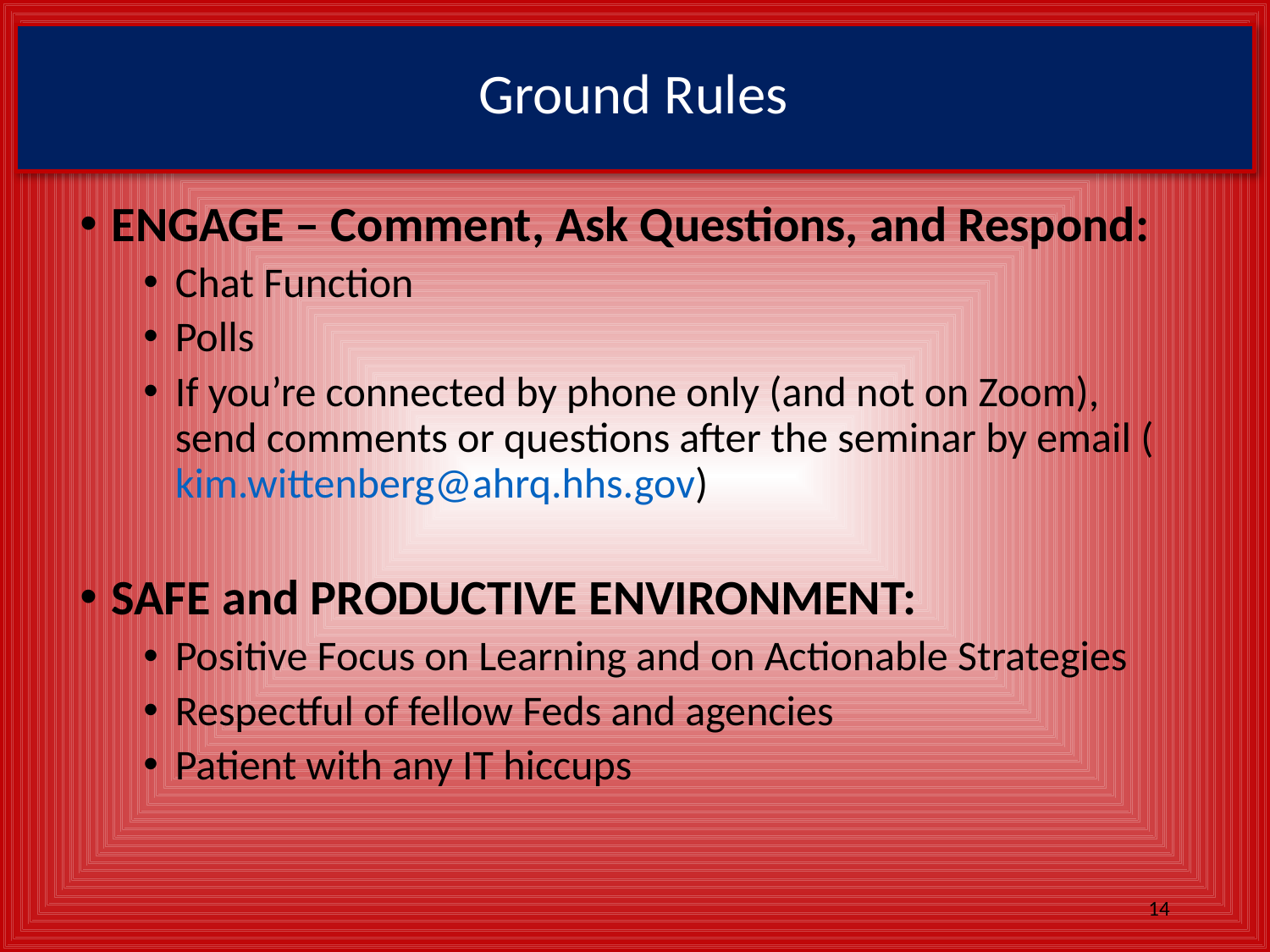

# Ground Rules
ENGAGE – Comment, Ask Questions, and Respond:
Chat Function
Polls
If you’re connected by phone only (and not on Zoom), send comments or questions after the seminar by email (kim.wittenberg@ahrq.hhs.gov)

SAFE and PRODUCTIVE ENVIRONMENT:
Positive Focus on Learning and on Actionable Strategies
Respectful of fellow Feds and agencies
Patient with any IT hiccups
14